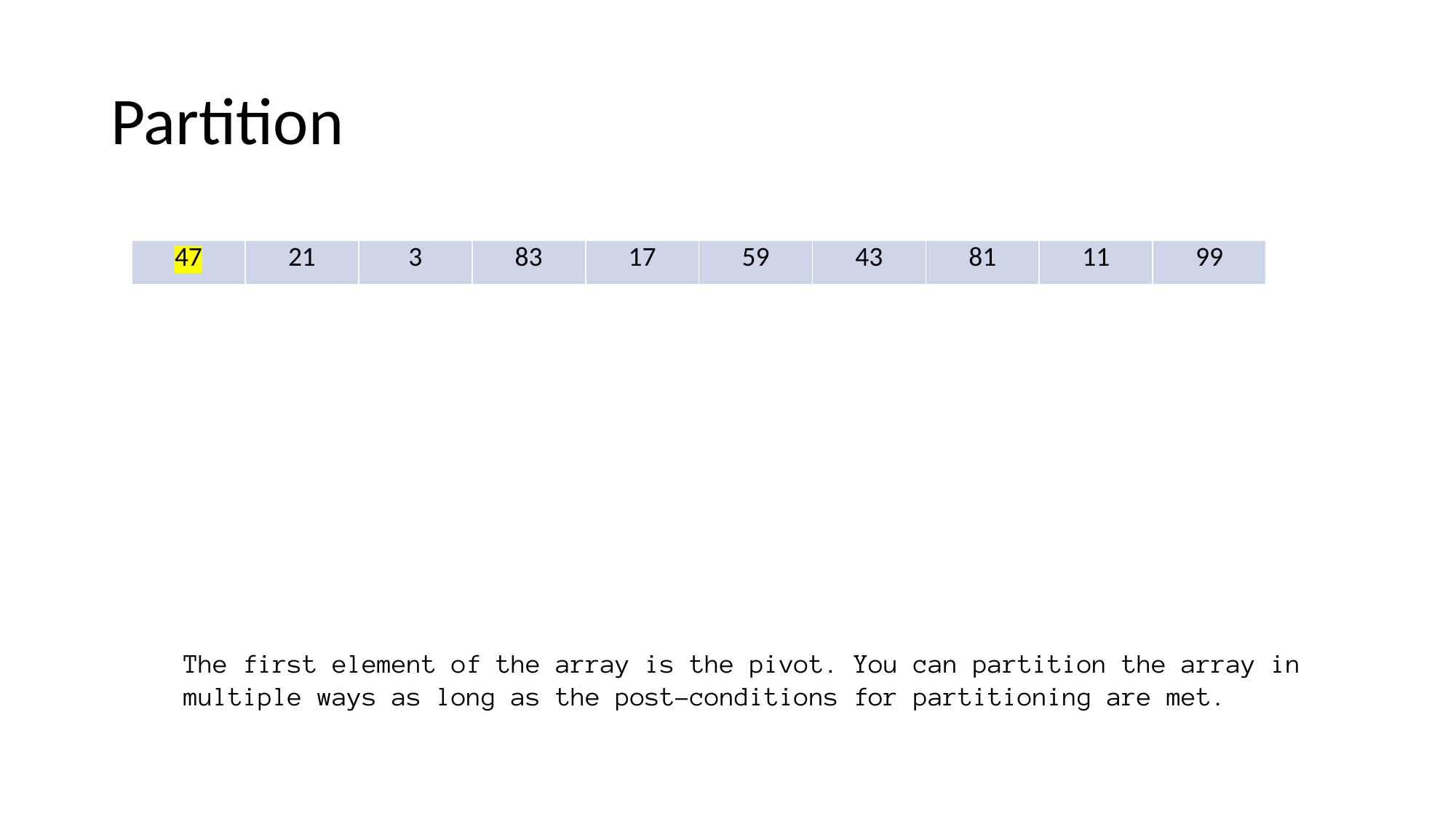

# Partition
| 47 | 21 | 3 | 83 | 17 | 59 | 43 | 81 | 11 | 99 |
| --- | --- | --- | --- | --- | --- | --- | --- | --- | --- |
The first element of the array is the pivot. You can partition the array in multiple ways as long as the post-conditions for partitioning are met.